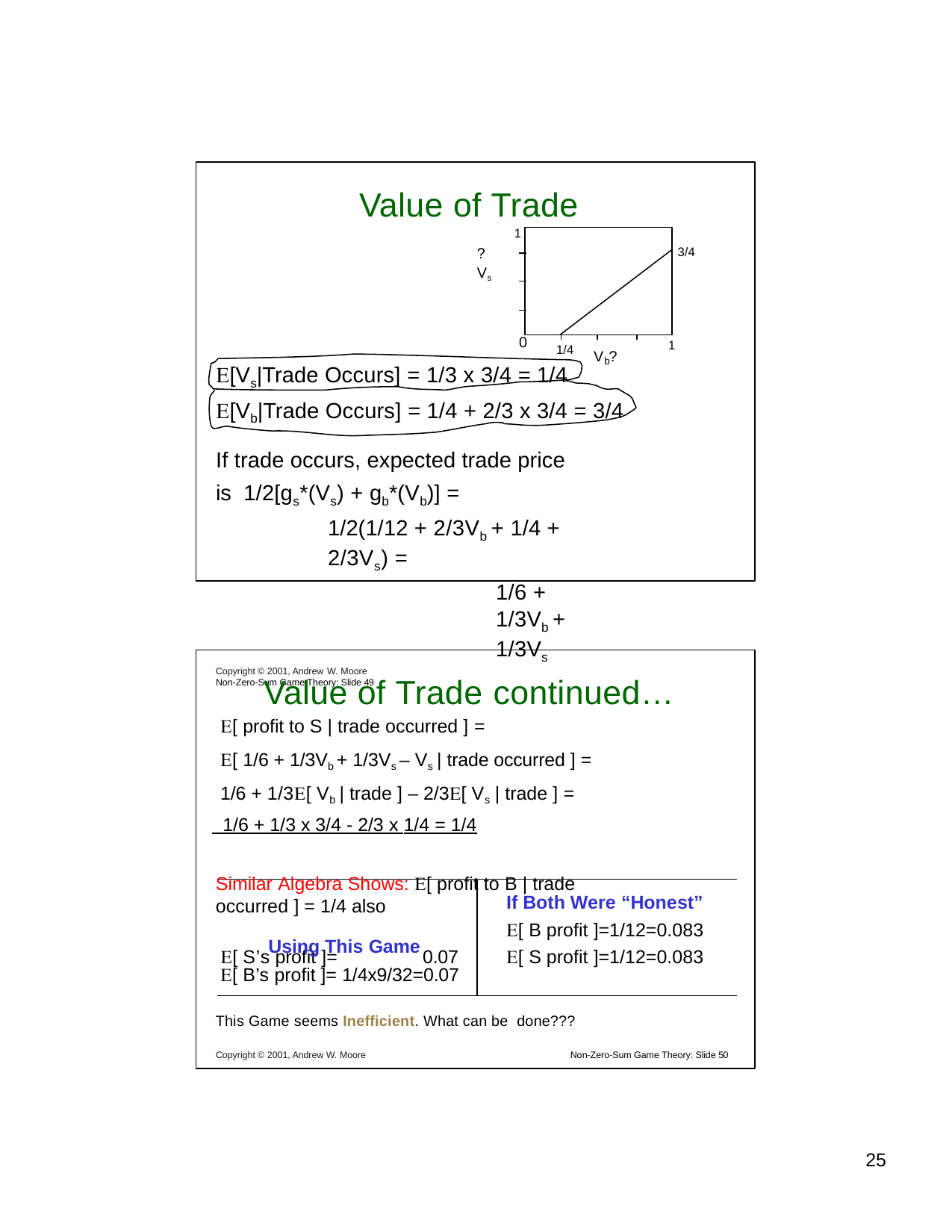

# Value of Trade
1
?
Vs

3/4

0

1
1/4
V ?
b

Ε[Vs|Trade Occurs] = 1/3 x 3/4 = 1/4
Ε[Vb|Trade Occurs] = 1/4 + 2/3 x 3/4 = 3/4
If trade occurs, expected trade price is  1/2[gs*(Vs) + gb*(Vb)] =
1/2(1/12 + 2/3Vb + 1/4 + 2/3Vs) =
1/6 + 1/3Vb + 1/3Vs
Copyright © 2001, Andrew W. Moore	Non-Zero-Sum Game Theory: Slide 49

Value of Trade continued…
Ε[ profit to S | trade occurred ] =
Ε[ 1/6 + 1/3Vb + 1/3Vs – Vs | trade occurred ] =  1/6 + 1/3Ε[ Vb | trade ] – 2/3Ε[ Vs | trade ] =
  1/6 + 1/3 x 3/4 - 2/3 x 1/4 = 1/4
Similar Algebra Shows: Ε[ profit to B | trade occurred ] = 1/4 also
Using This Game
Ε[ B’s profit ]= 1/4x9/32=0.07

If Both Were “Honest”
Ε[ B profit ]=1/12=0.083
Ε[ S profit ]=1/12=0.083
Ε[ S’s profit ]=	0.07

This Game seems Inefficient. What can be done???
Copyright © 2001, Andrew W. Moore
Non-Zero-Sum Game Theory: Slide 50
25